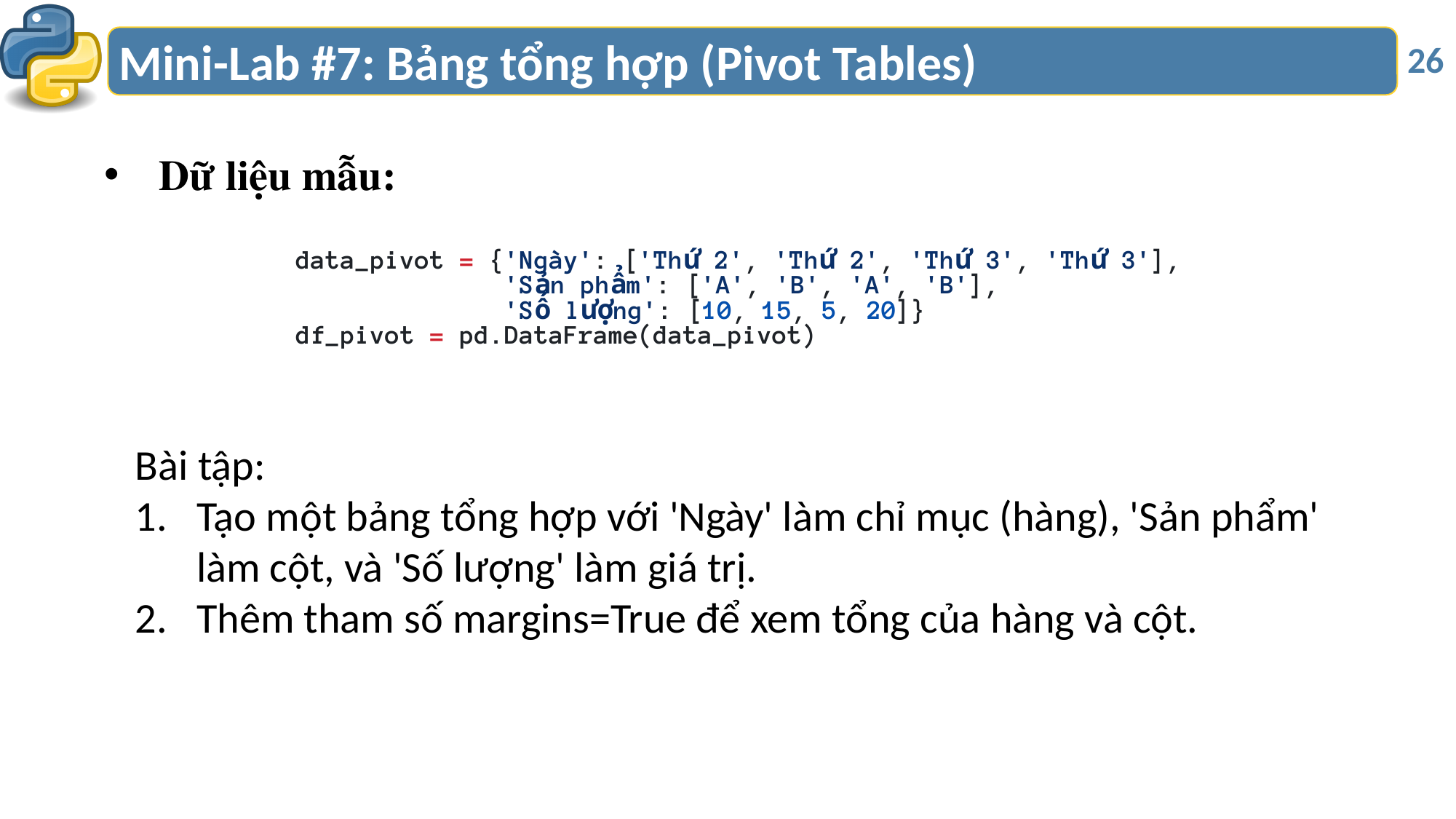

# Mini-Lab #7: Bảng tổng hợp (Pivot Tables)
26
Dữ liệu mẫu:
data_pivot = {'Ngày': ['Thứ 2', 'Thứ 2', 'Thứ 3', 'Thứ 3'],
              'Sản phẩm': ['A', 'B', 'A', 'B'],
              'Số lượng': [10, 15, 5, 20]}
df_pivot = pd.DataFrame(data_pivot)
Bài tập:
Tạo một bảng tổng hợp với 'Ngày' làm chỉ mục (hàng), 'Sản phẩm' làm cột, và 'Số lượng' làm giá trị.
Thêm tham số margins=True để xem tổng của hàng và cột.